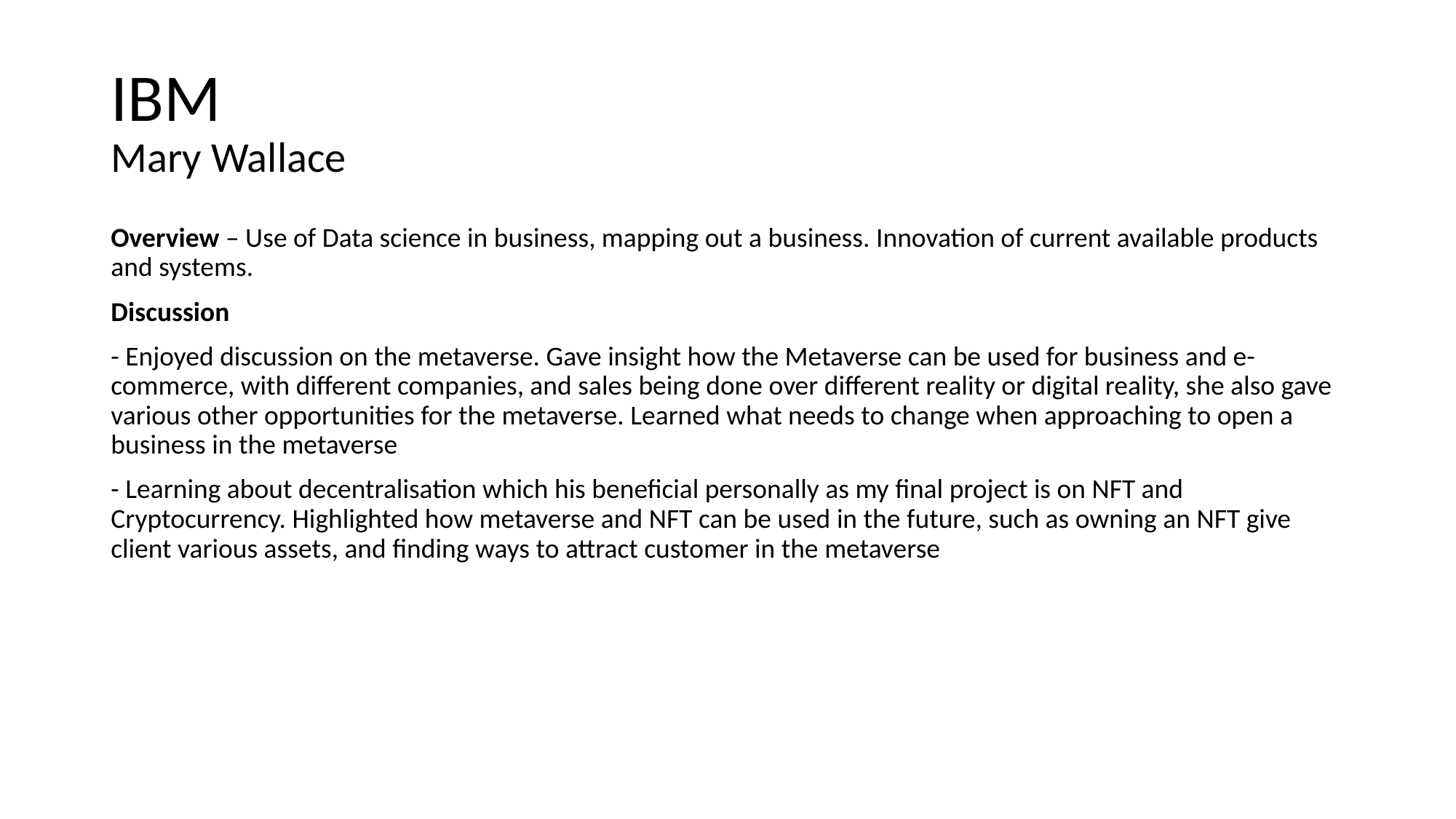

# IBM Mary Wallace
Overview – Use of Data science in business, mapping out a business. Innovation of current available products and systems.
Discussion
- Enjoyed discussion on the metaverse. Gave insight how the Metaverse can be used for business and e-commerce, with different companies, and sales being done over different reality or digital reality, she also gave various other opportunities for the metaverse. Learned what needs to change when approaching to open a business in the metaverse
- Learning about decentralisation which his beneficial personally as my final project is on NFT and Cryptocurrency. Highlighted how metaverse and NFT can be used in the future, such as owning an NFT give client various assets, and finding ways to attract customer in the metaverse